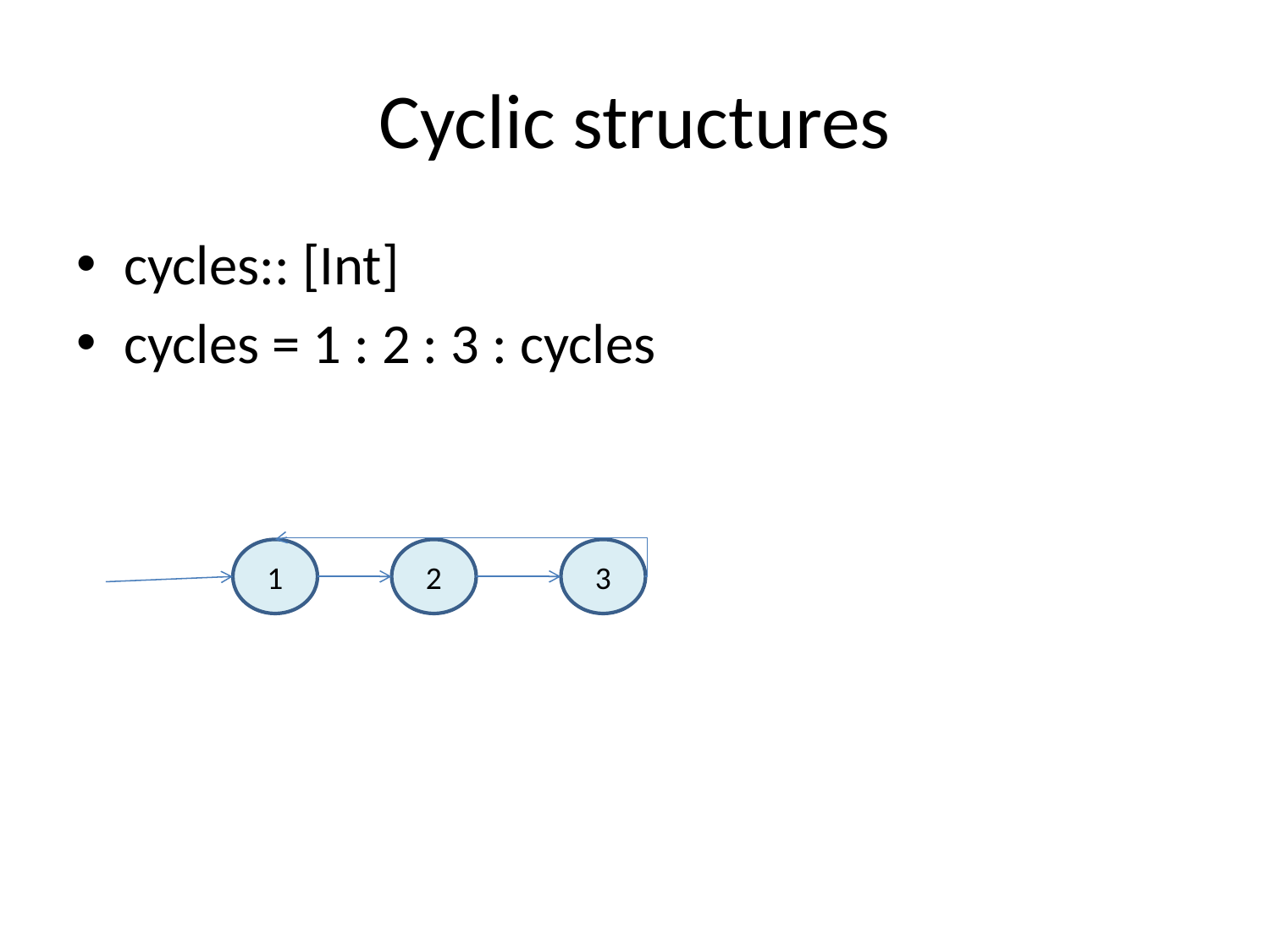

# Cyclic structures
cycles:: [Int]
cycles = 1 : 2 : 3 : cycles

1
2
3